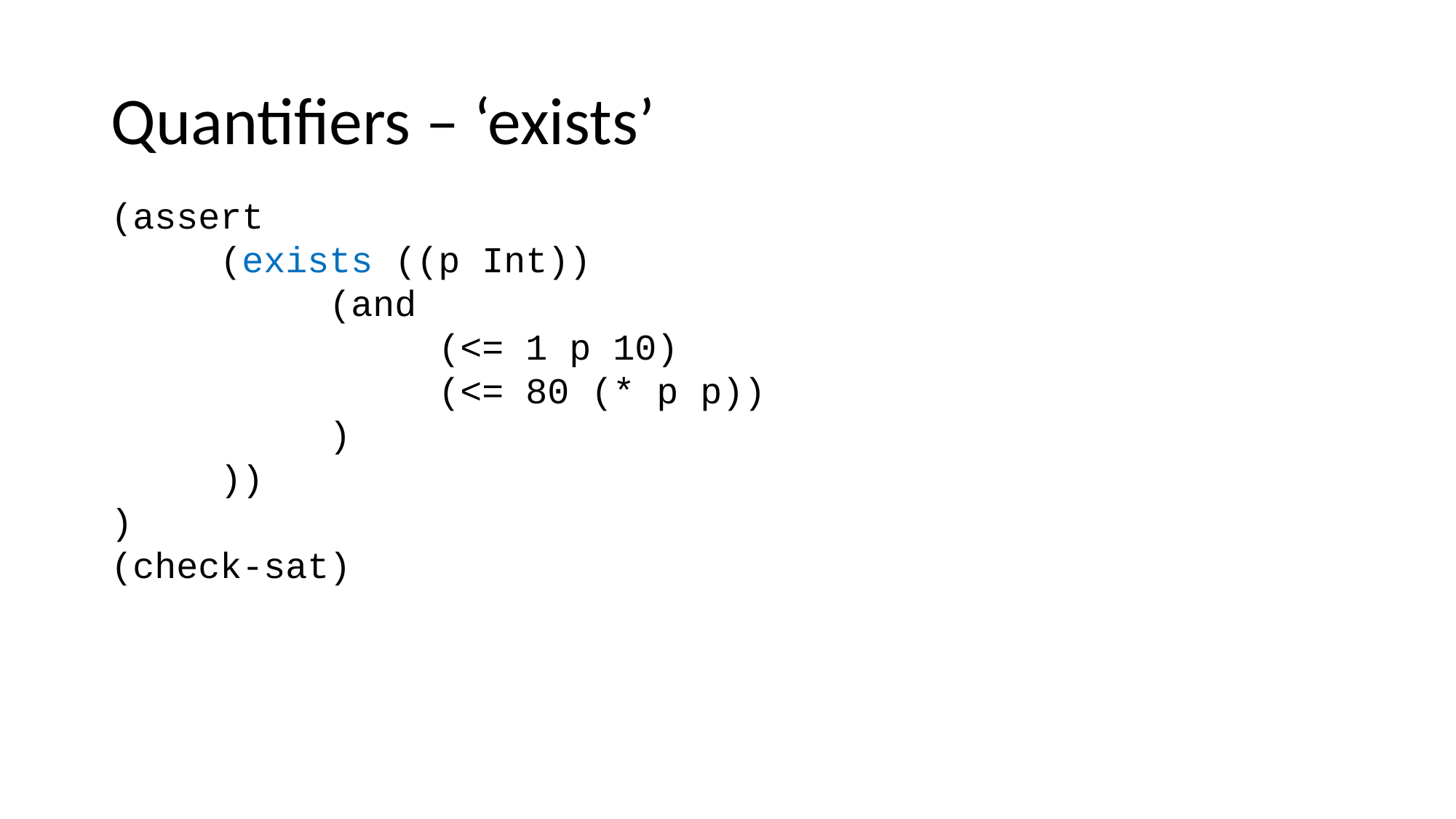

# Quantifiers – ‘exists’
(assert
	(exists ((p Int))
		(and
			(<= 1 p 10)
			(<= 80 (* p p))
		)
	))
)
(check-sat)